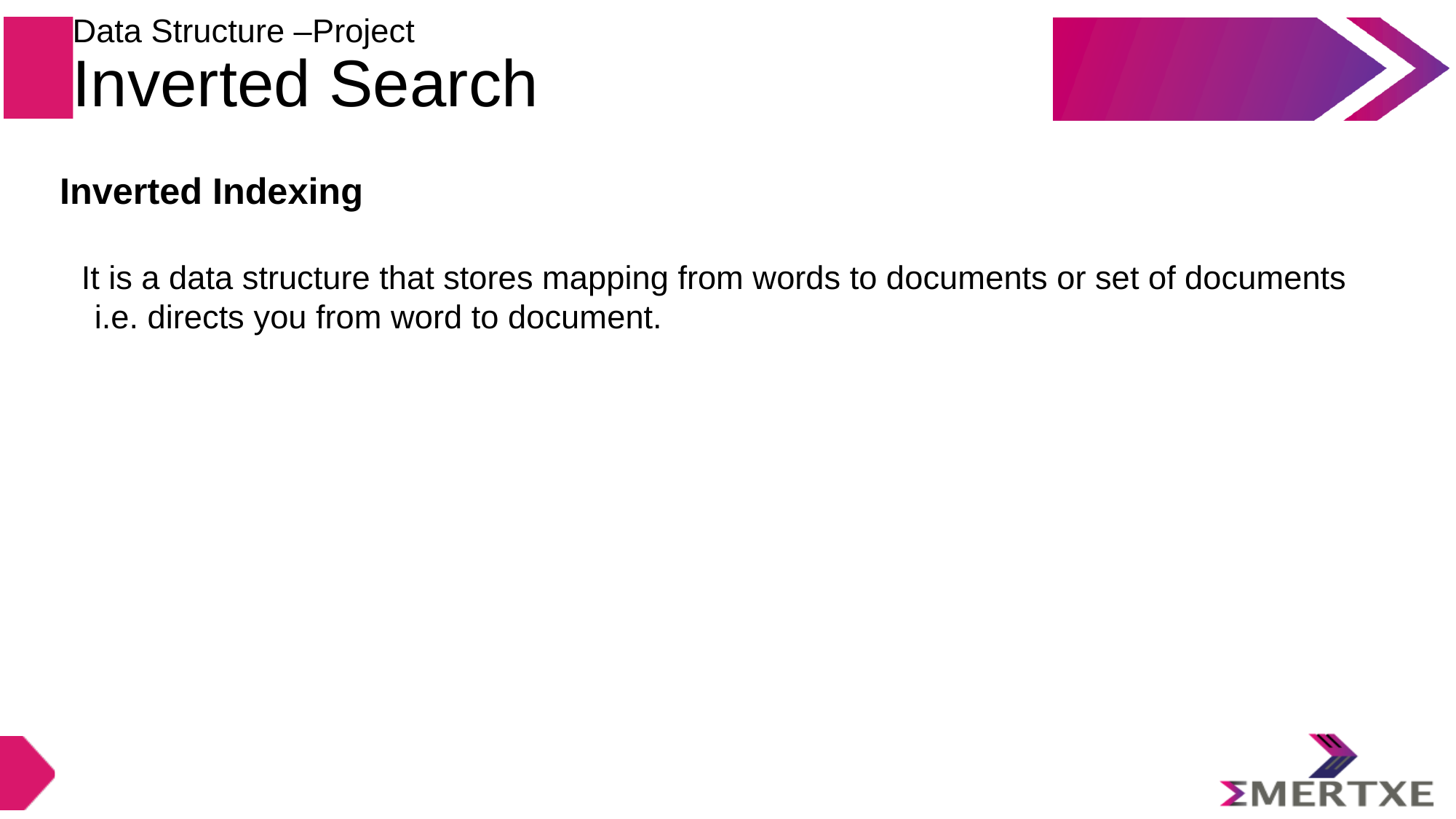

Data Structure –Project
Inverted Search
Inverted Indexing
It is a data structure that stores mapping from words to documents or set of documents i.e. directs you from word to document.